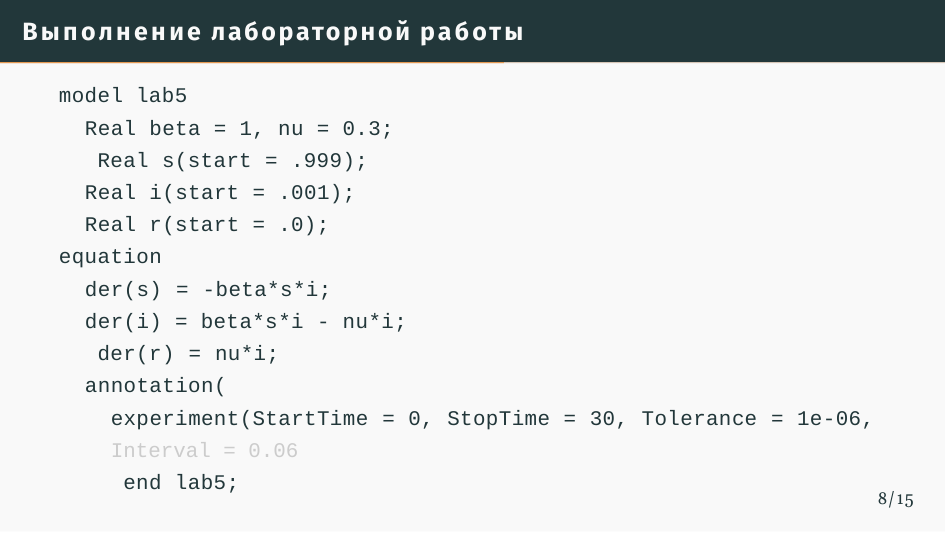

# Выполнение лабораторной работы

model lab5
Real beta = 1, nu = 0.3;  Real s(start = .999);  Real i(start = .001);  Real r(start = .0);
equation
der(s) = -beta*s*i;  der(i) = beta*s*i - nu*i;  der(r) = nu*i;  annotation(
experiment(StartTime = 0, StopTime = 30, Tolerance = 1e-06,
Interval = 0.06
 end lab5;
8/15